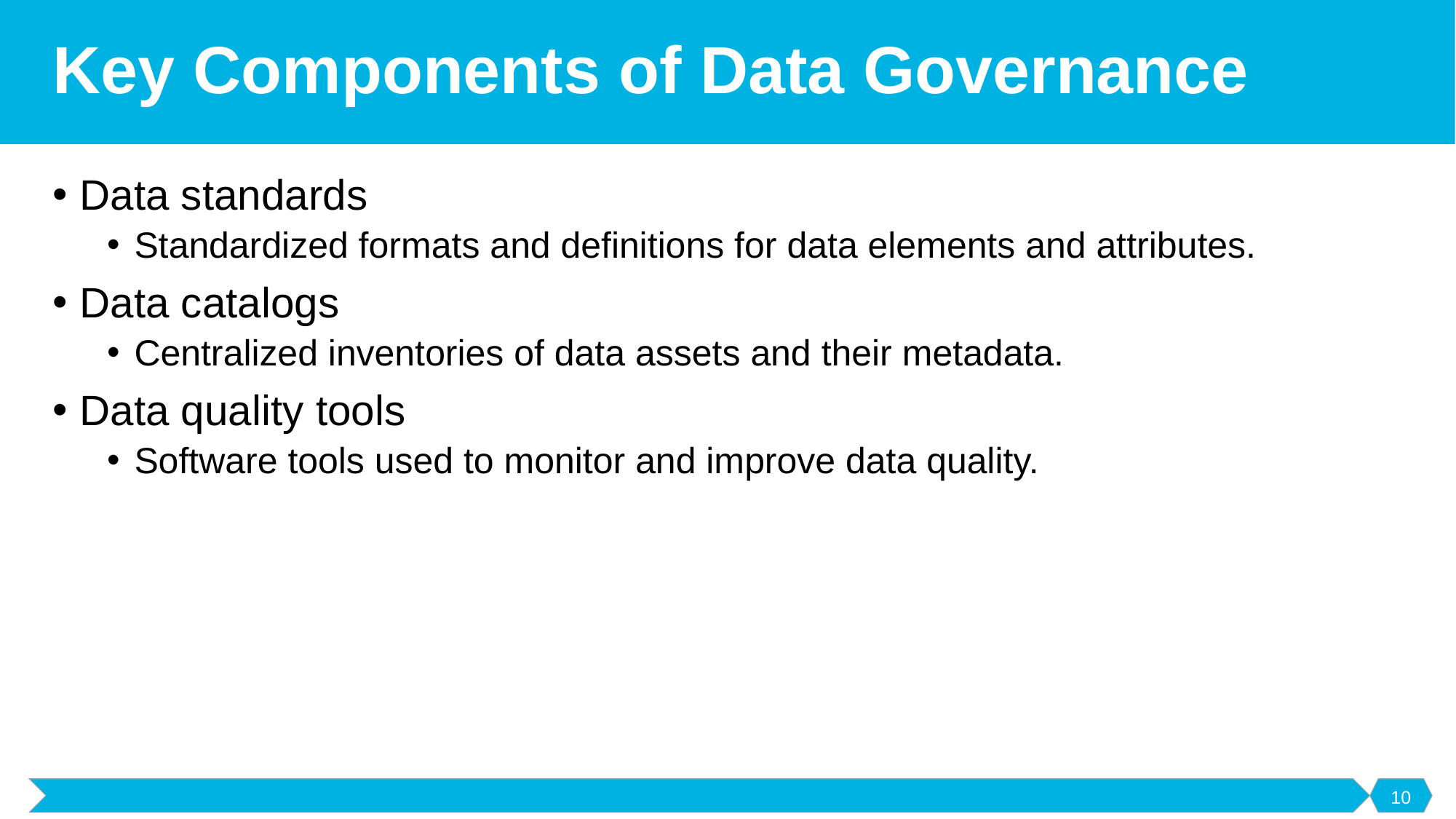

# Key Components of Data Governance
Data standards
Standardized formats and definitions for data elements and attributes.
Data catalogs
Centralized inventories of data assets and their metadata.
Data quality tools
Software tools used to monitor and improve data quality.

10